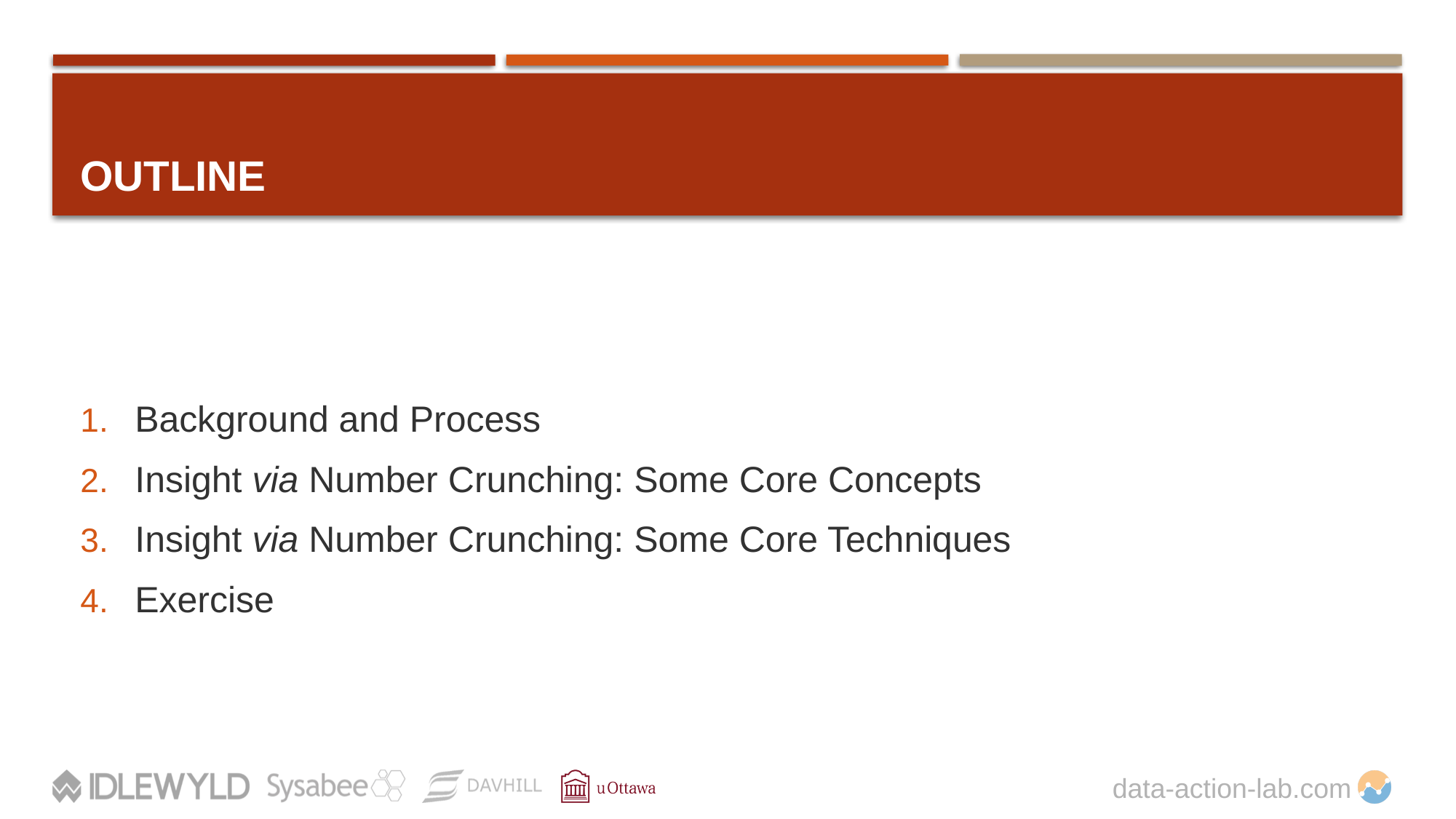

# OUTLINE
Background and Process
Insight via Number Crunching: Some Core Concepts
Insight via Number Crunching: Some Core Techniques
Exercise